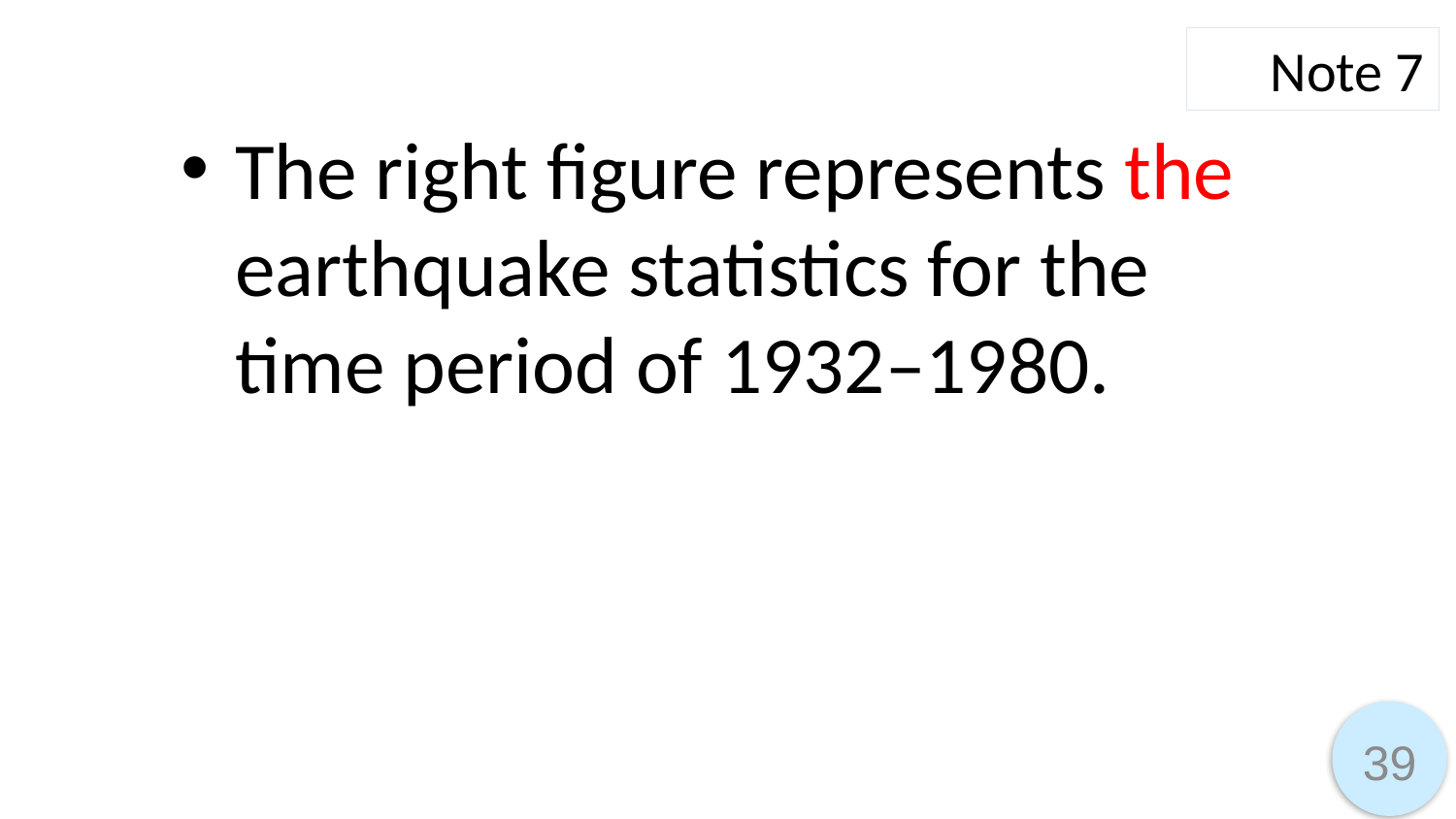

Note 7
The right figure represents the earthquake statistics for the time period of 1932–1980.
39